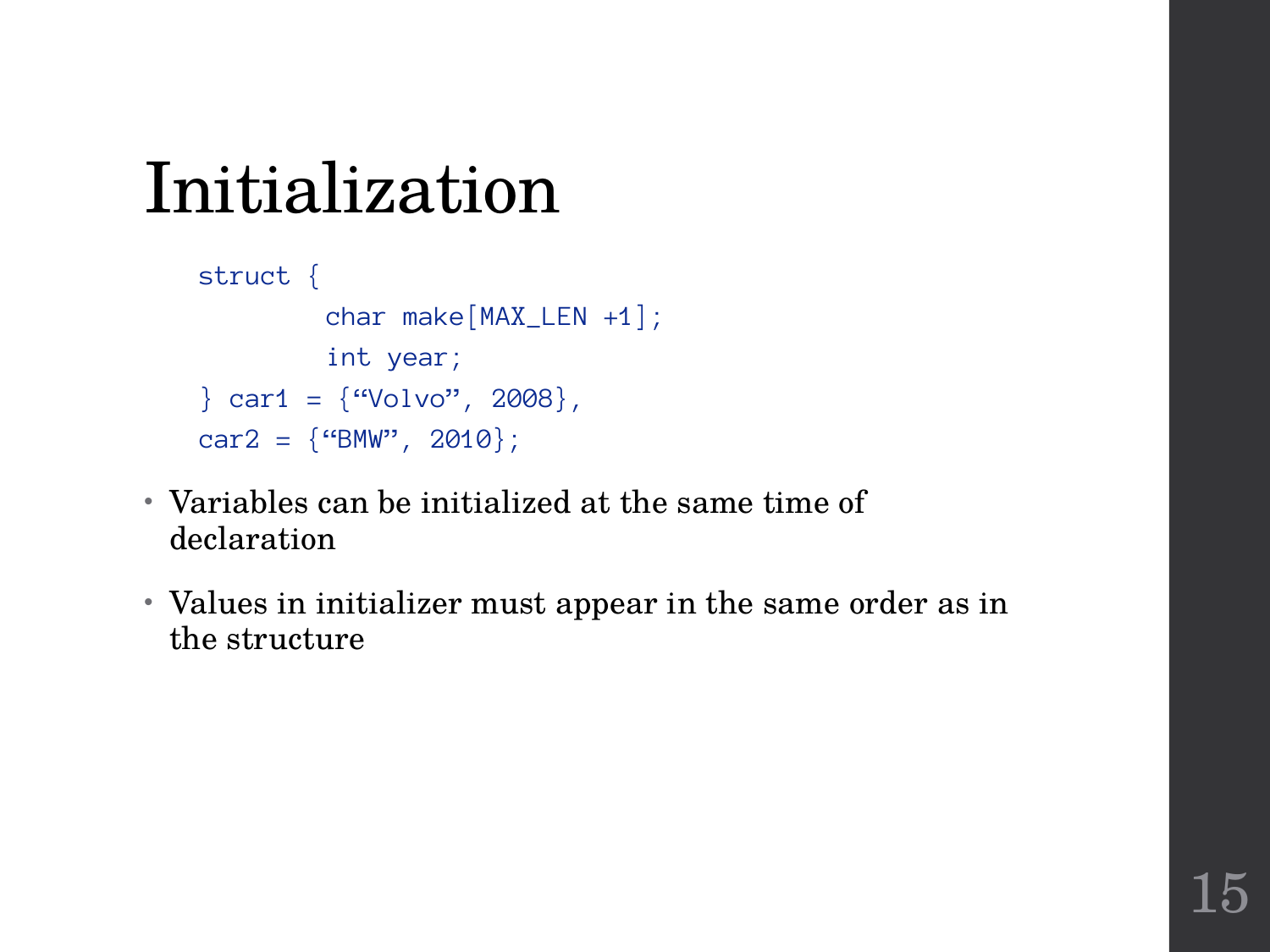

# Initialization
struct {
	char make[MAX_LEN +1];
	int year;
} car1 = {“Volvo”, 2008},
car2 = {“BMW”, 2010};
Variables can be initialized at the same time of declaration
Values in initializer must appear in the same order as in the structure

15